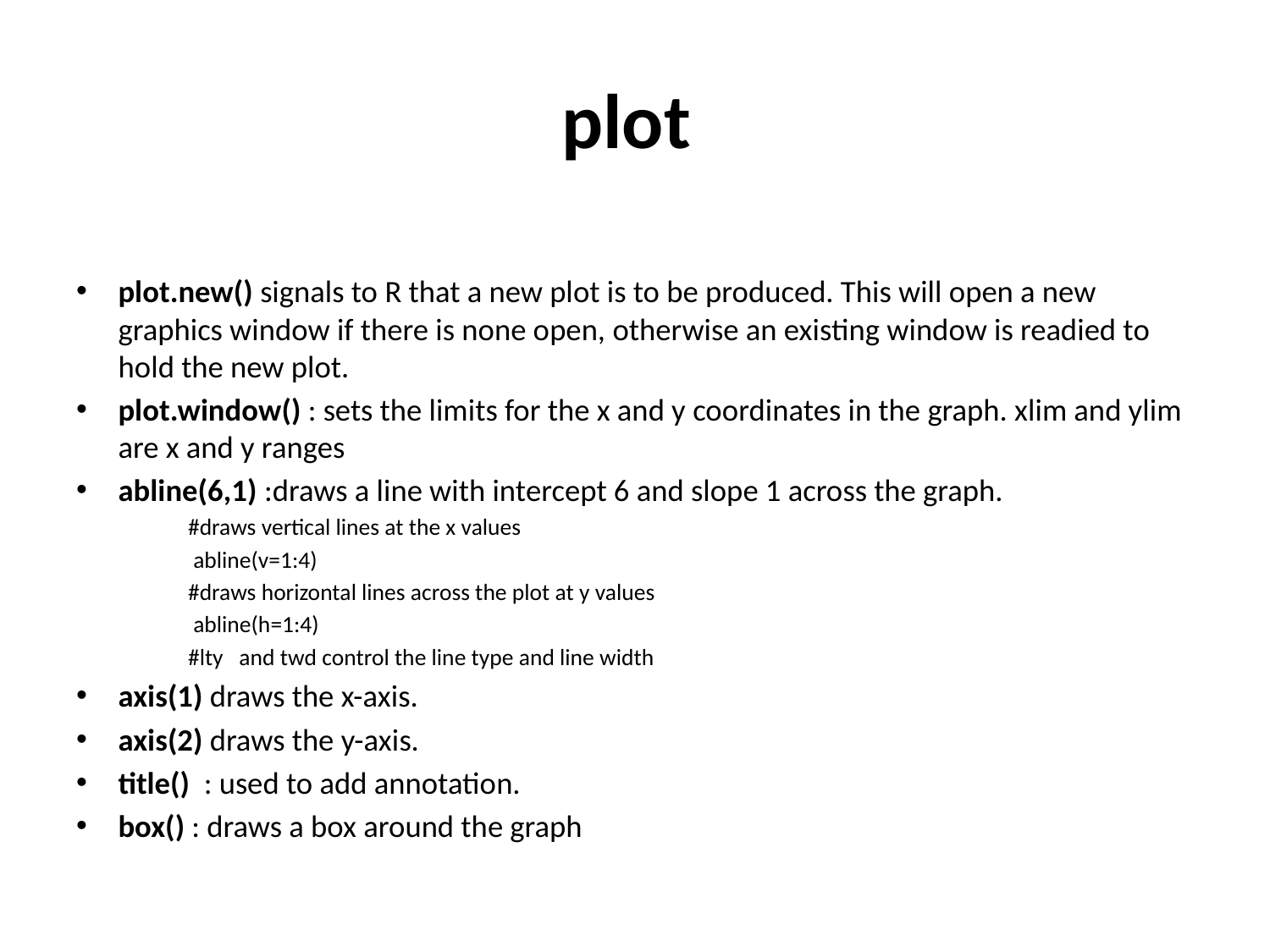

# plot

plot.new() signals to R that a new plot is to be produced. This will open a new  graphics window if there is none open, otherwise an existing window is readied to hold the new plot.
plot.window() : sets the limits for the x and y coordinates in the graph. xlim and ylim are x and y ranges
abline(6,1) :draws a line with intercept 6 and slope 1 across the graph.
#draws vertical lines at the x values
 abline(v=1:4)
#draws horizontal lines across the plot at y values
 abline(h=1:4)
#lty   and twd control the line type and line width
axis(1) draws the x-axis.
axis(2) draws the y-axis.
title()  : used to add annotation.
box() : draws a box around the graph